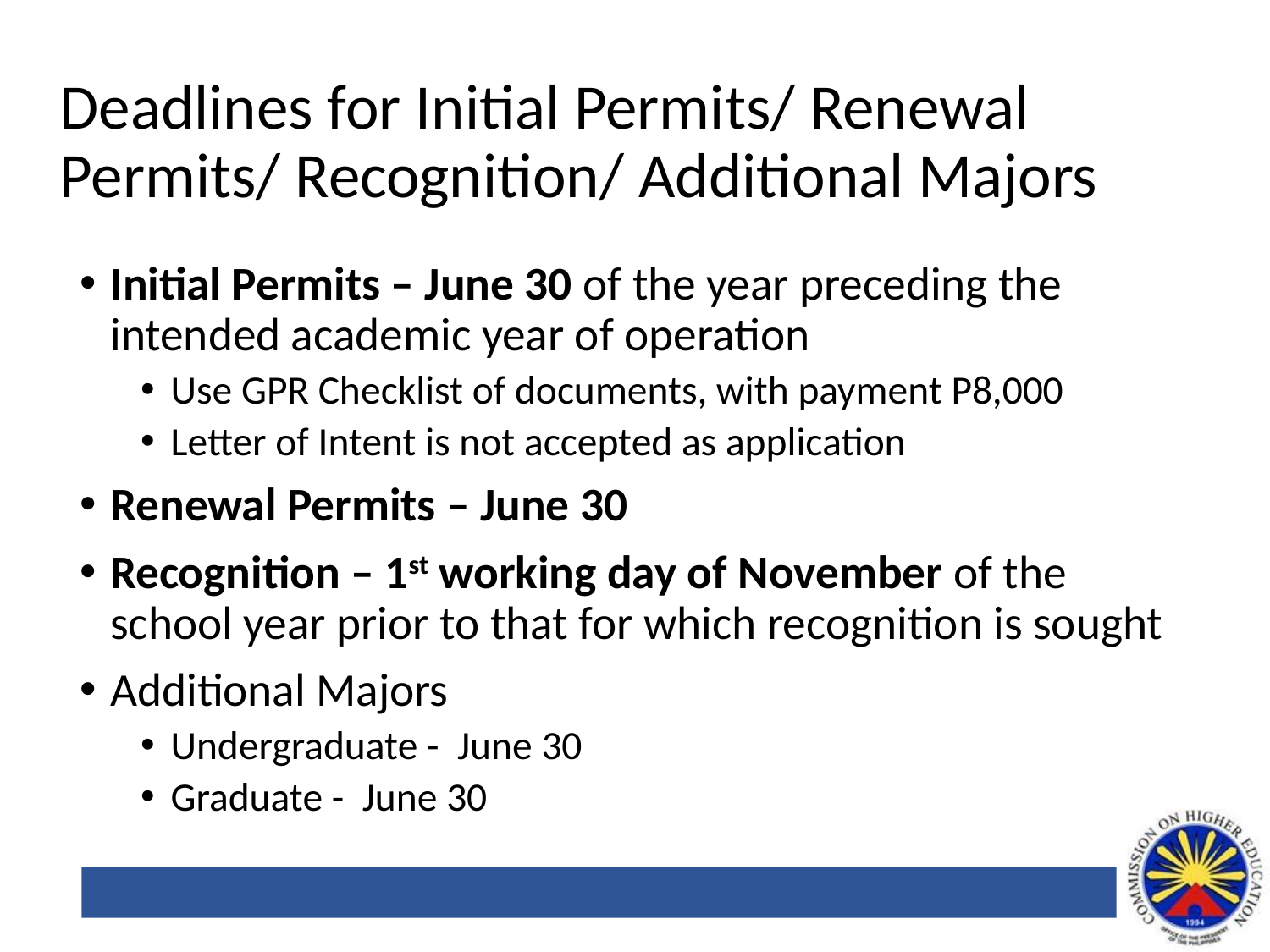

# Deadlines for Initial Permits/ Renewal Permits/ Recognition/ Additional Majors
Initial Permits – June 30 of the year preceding the intended academic year of operation
Use GPR Checklist of documents, with payment P8,000
Letter of Intent is not accepted as application
Renewal Permits – June 30
Recognition – 1st working day of November of the school year prior to that for which recognition is sought
Additional Majors
Undergraduate -  June 30
Graduate -  June 30